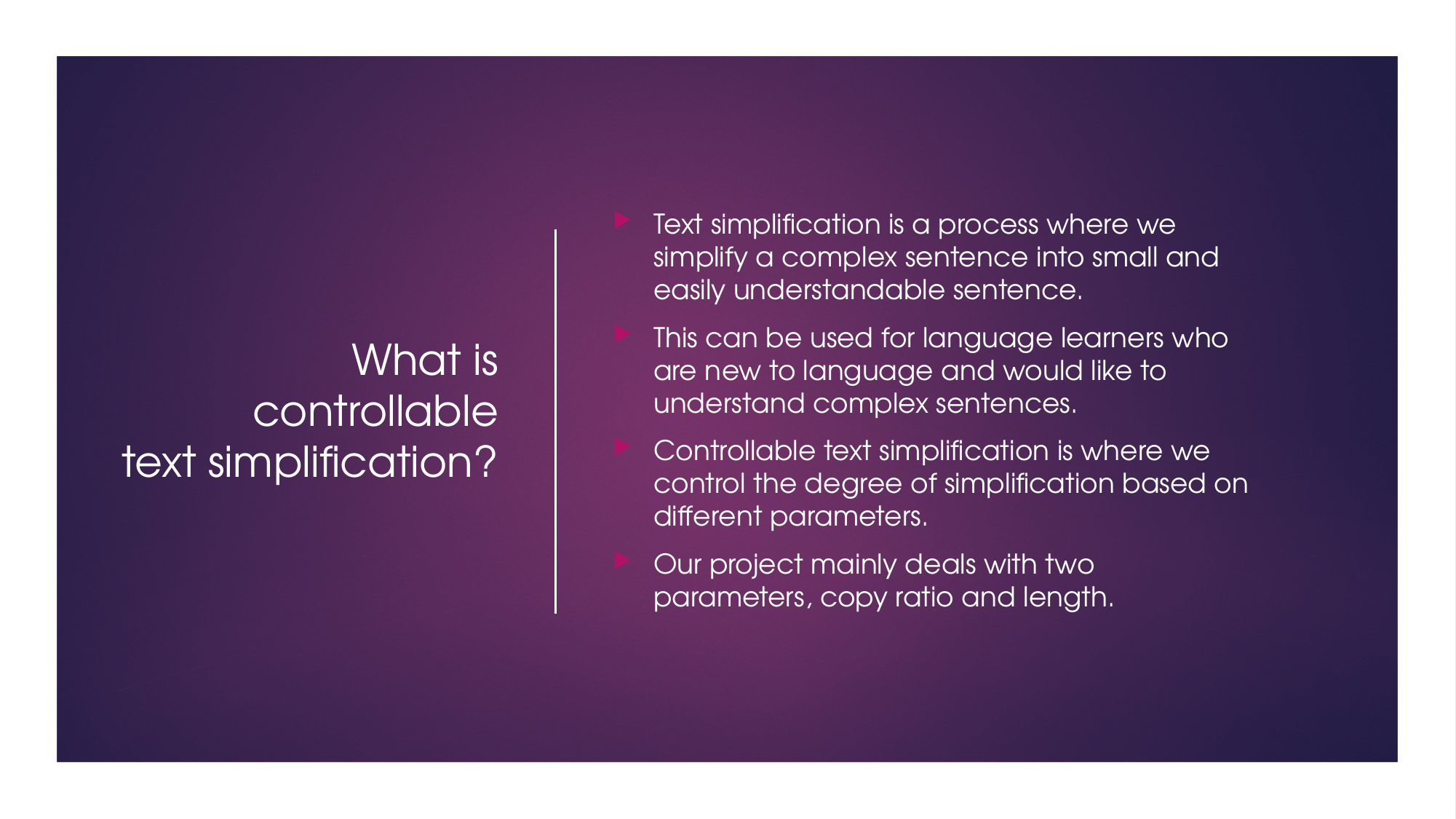

# What is controllable text simplification?
Text simplification is a process where we simplify a complex sentence into small and easily understandable sentence.
This can be used for language learners who are new to language and would like to understand complex sentences.
Controllable text simplification is where we control the degree of simplification based on different parameters.
Our project mainly deals with two parameters, copy ratio and length.